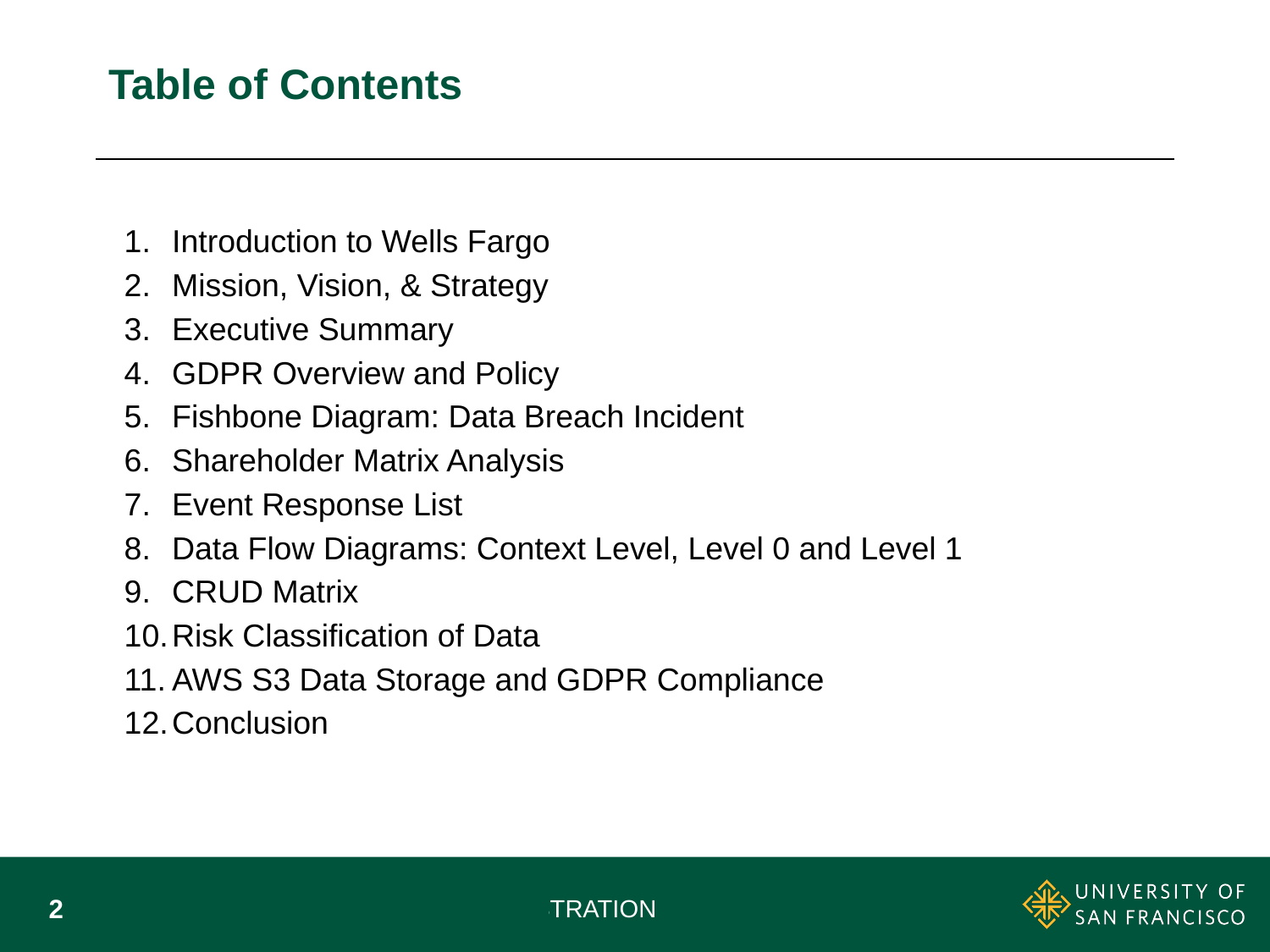

# Table of Contents
Introduction to Wells Fargo
Mission, Vision, & Strategy
Executive Summary
GDPR Overview and Policy
Fishbone Diagram: Data Breach Incident
Shareholder Matrix Analysis
Event Response List
Data Flow Diagrams: Context Level, Level 0 and Level 1
CRUD Matrix
Risk Classification of Data
AWS S3 Data Storage and GDPR Compliance
Conclusion

2